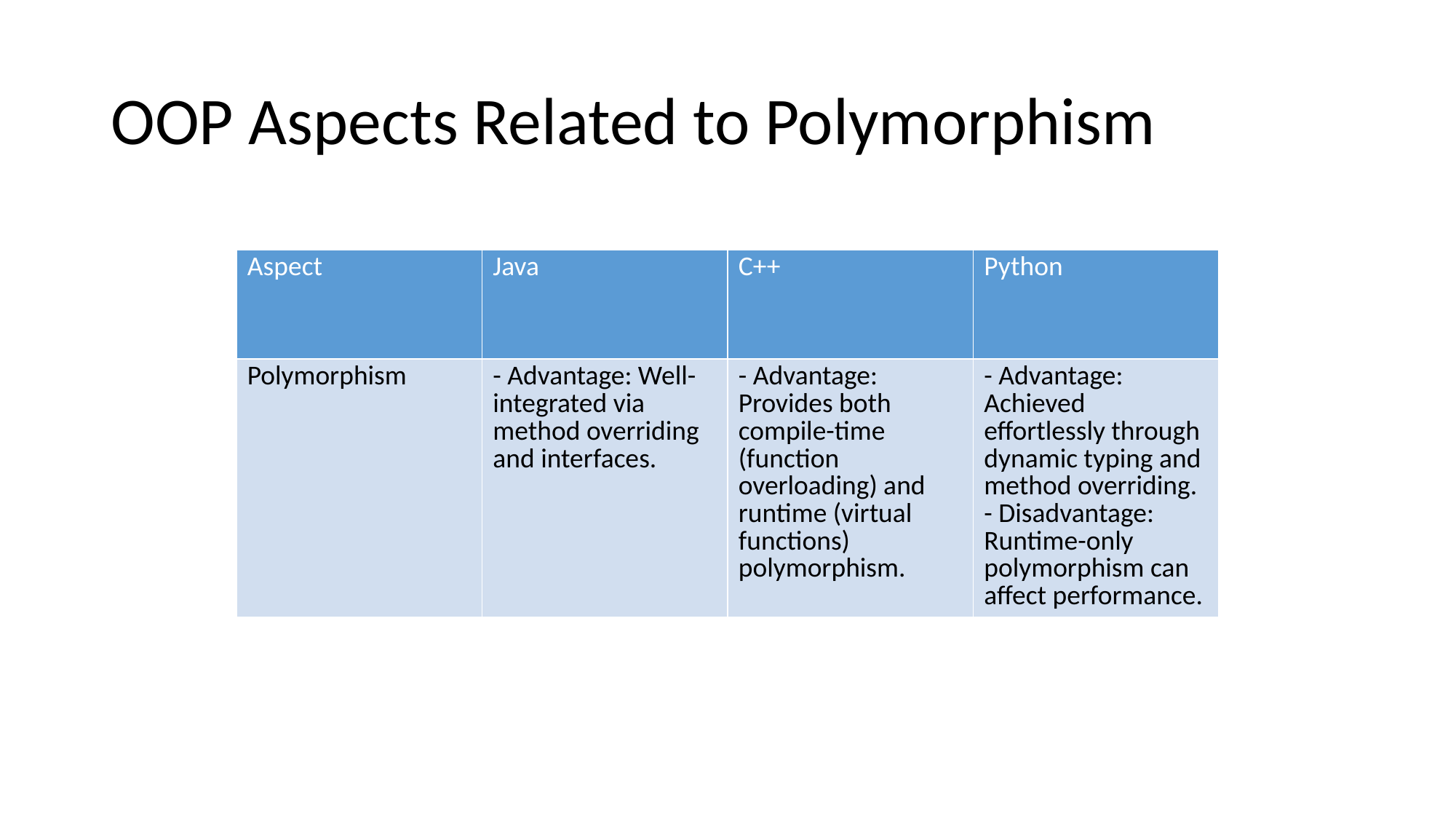

# OOP Aspects Related to Polymorphism
| Aspect | Java | C++ | Python |
| --- | --- | --- | --- |
| Polymorphism | - Advantage: Well-integrated via method overriding and interfaces. | - Advantage: Provides both compile-time (function overloading) and runtime (virtual functions) polymorphism. | - Advantage: Achieved effortlessly through dynamic typing and method overriding. - Disadvantage: Runtime-only polymorphism can affect performance. |